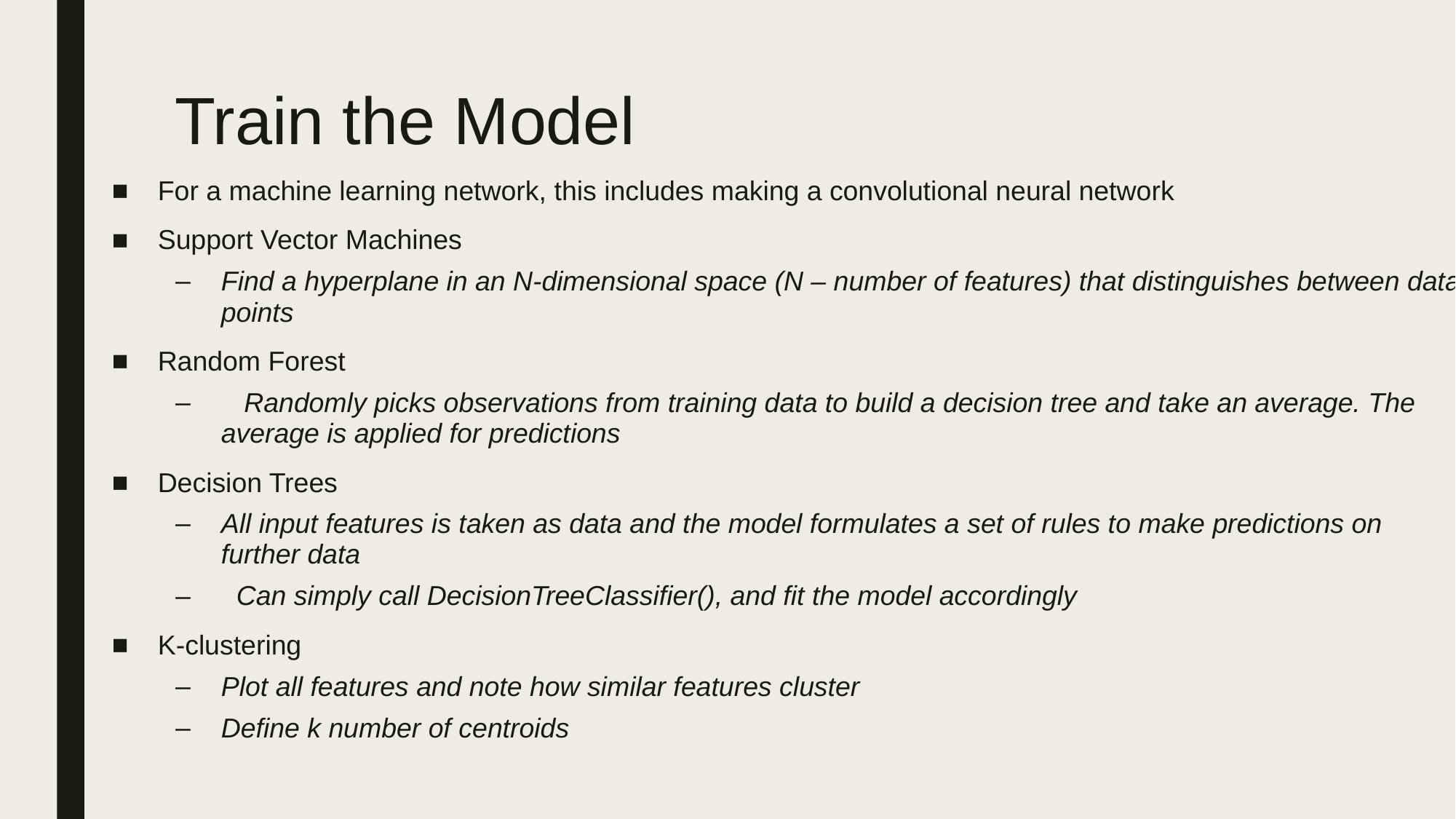

# Train the Model
For a machine learning network, this includes making a convolutional neural network
Support Vector Machines
Find a hyperplane in an N-dimensional space (N – number of features) that distinguishes between data points
Random Forest
   Randomly picks observations from training data to build a decision tree and take an average. The average is applied for predictions
Decision Trees
All input features is taken as data and the model formulates a set of rules to make predictions on further data
  Can simply call DecisionTreeClassifier(), and fit the model accordingly
K-clustering
Plot all features and note how similar features cluster
Define k number of centroids